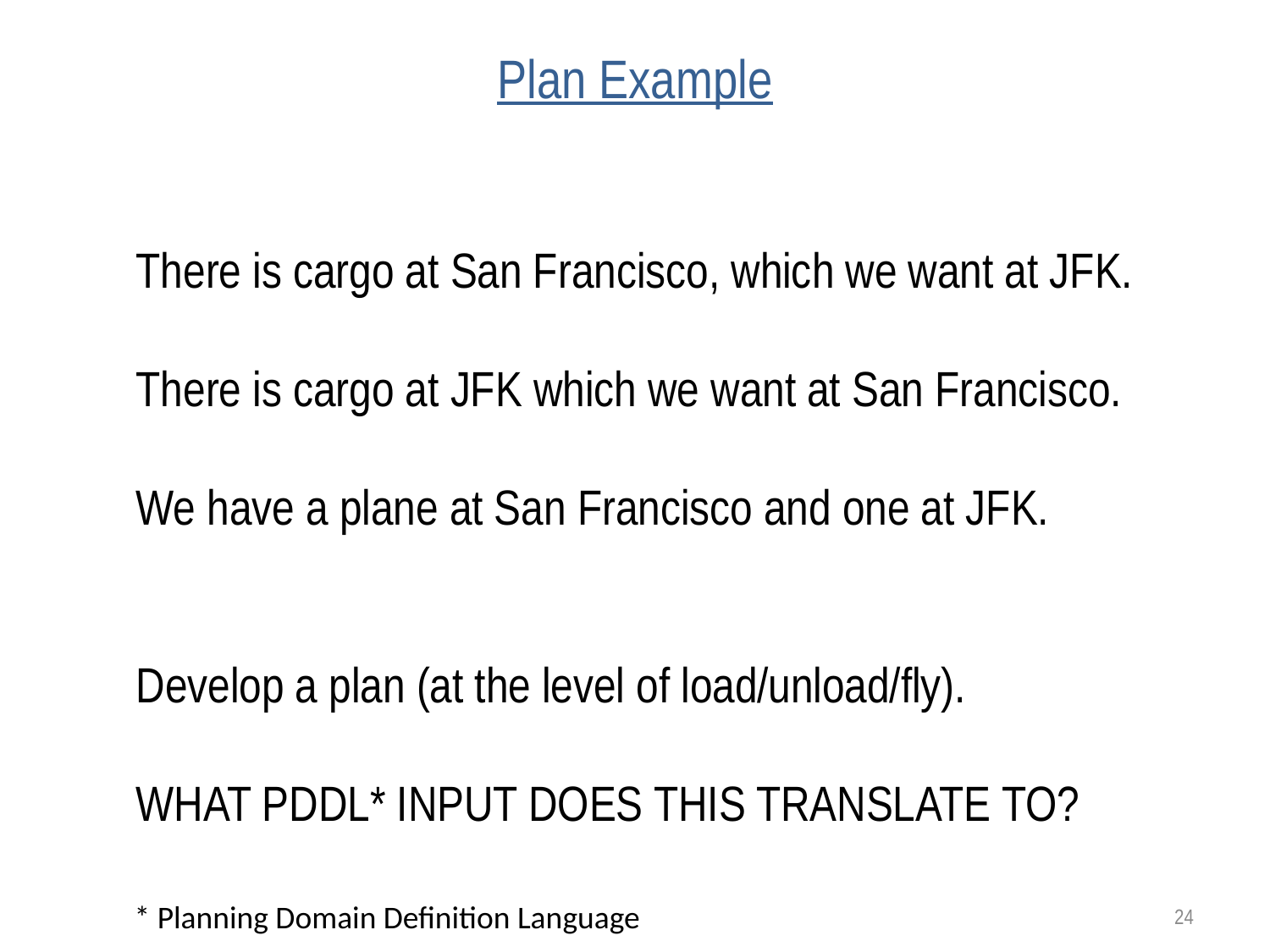

# Plan Example
There is cargo at San Francisco, which we want at JFK.

There is cargo at JFK which we want at San Francisco.

We have a plane at San Francisco and one at JFK.

Develop a plan (at the level of load/unload/fly).

WHAT PDDL* INPUT DOES THIS TRANSLATE TO?
* Planning Domain Definition Language
24